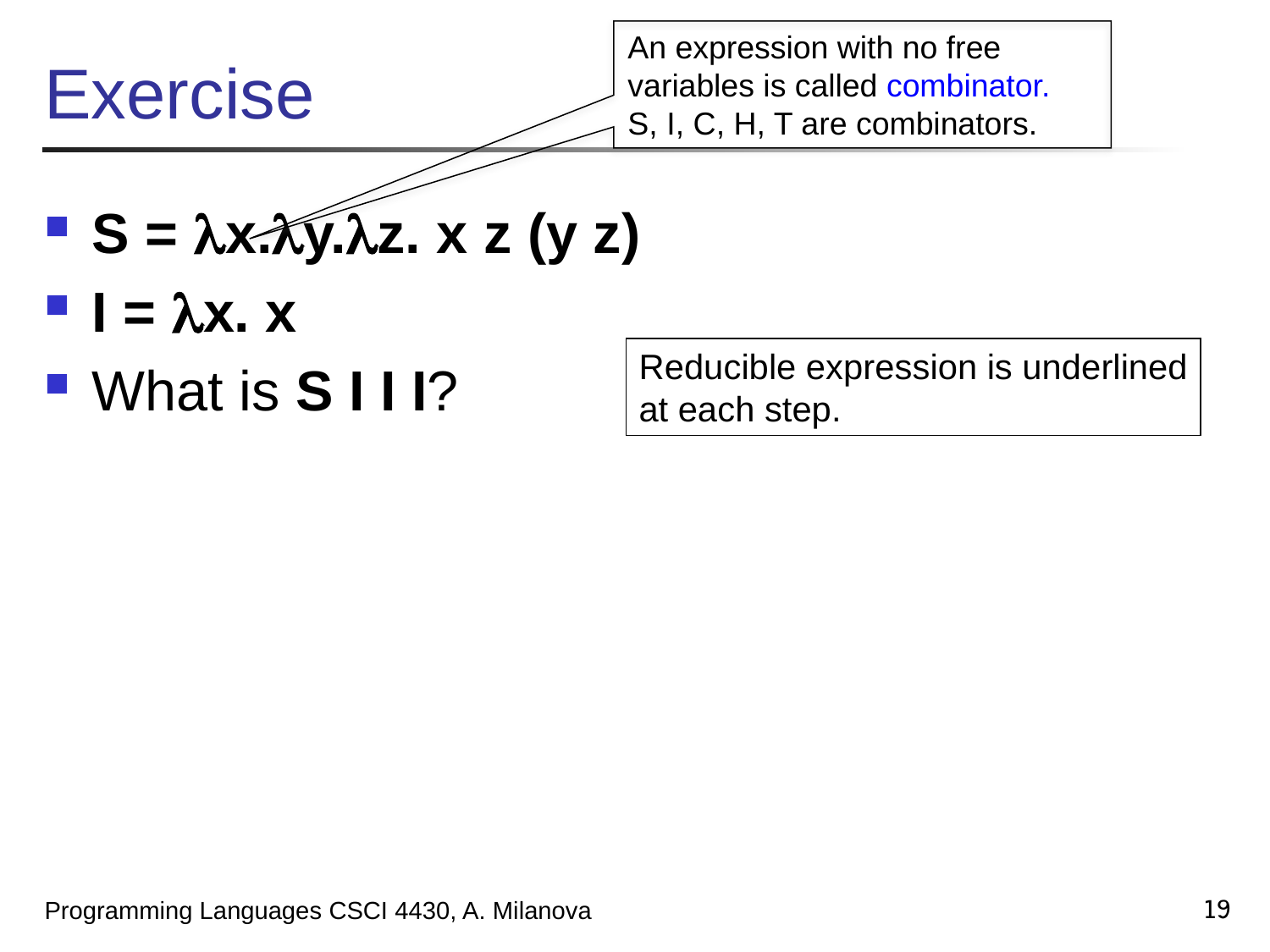

# Exercise
An expression with no free
variables is called combinator.
S, I, C, H, T are combinators.

S = λx.λy.λz. x z (y z)
I = λx. x
What is S I I I?
Reducible expression is underlined
at each step.
19
Programming Languages CSCI 4430, A. Milanova